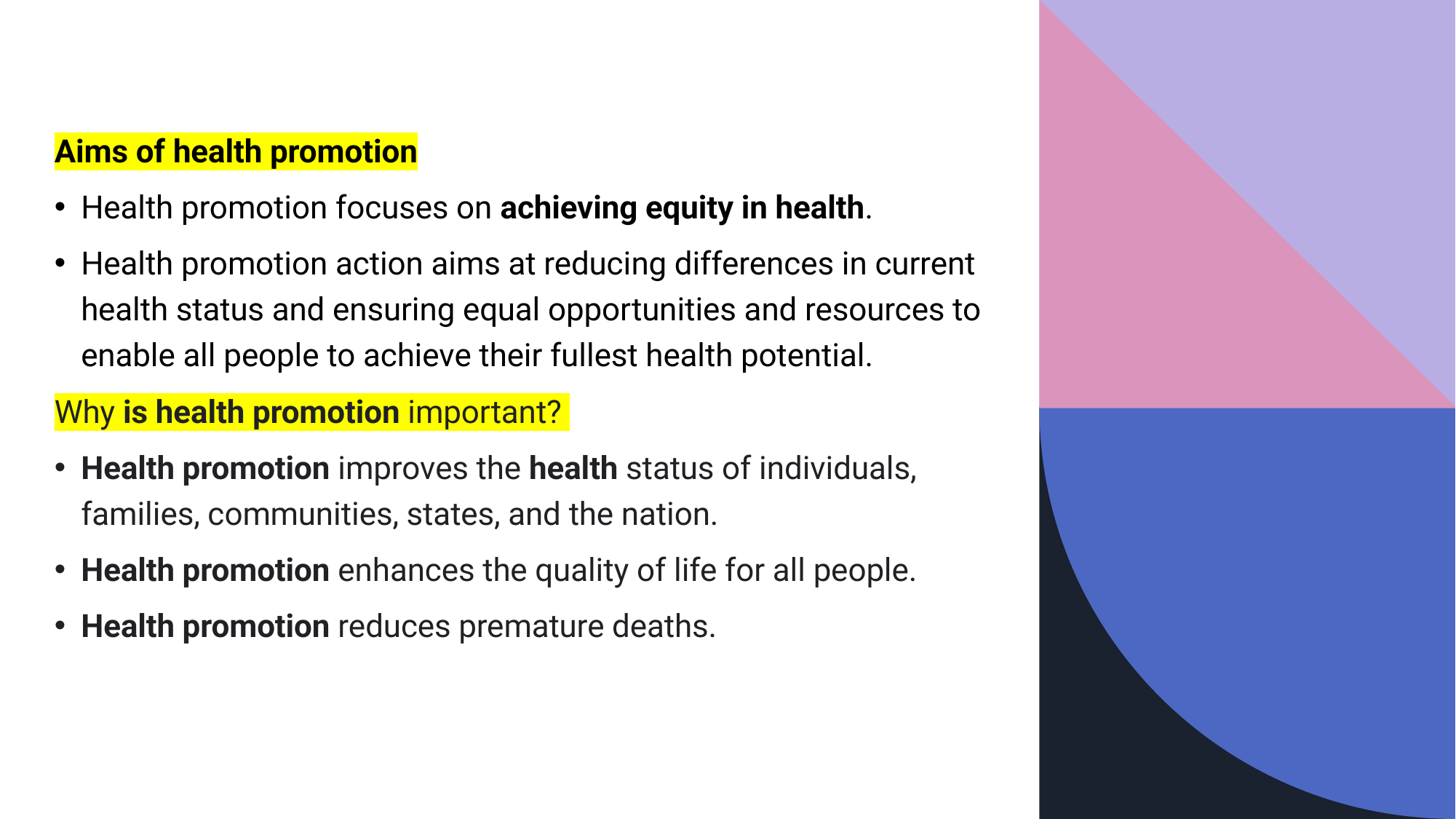

Aims of health promotion
Health promotion focuses on achieving equity in health.
Health promotion action aims at reducing differences in current health status and ensuring equal opportunities and resources to enable all people to achieve their fullest health potential.
Why is health promotion important?
Health promotion improves the health status of individuals, families, communities, states, and the nation.
Health promotion enhances the quality of life for all people.
Health promotion reduces premature deaths.

Created by Tayo Alebiosu